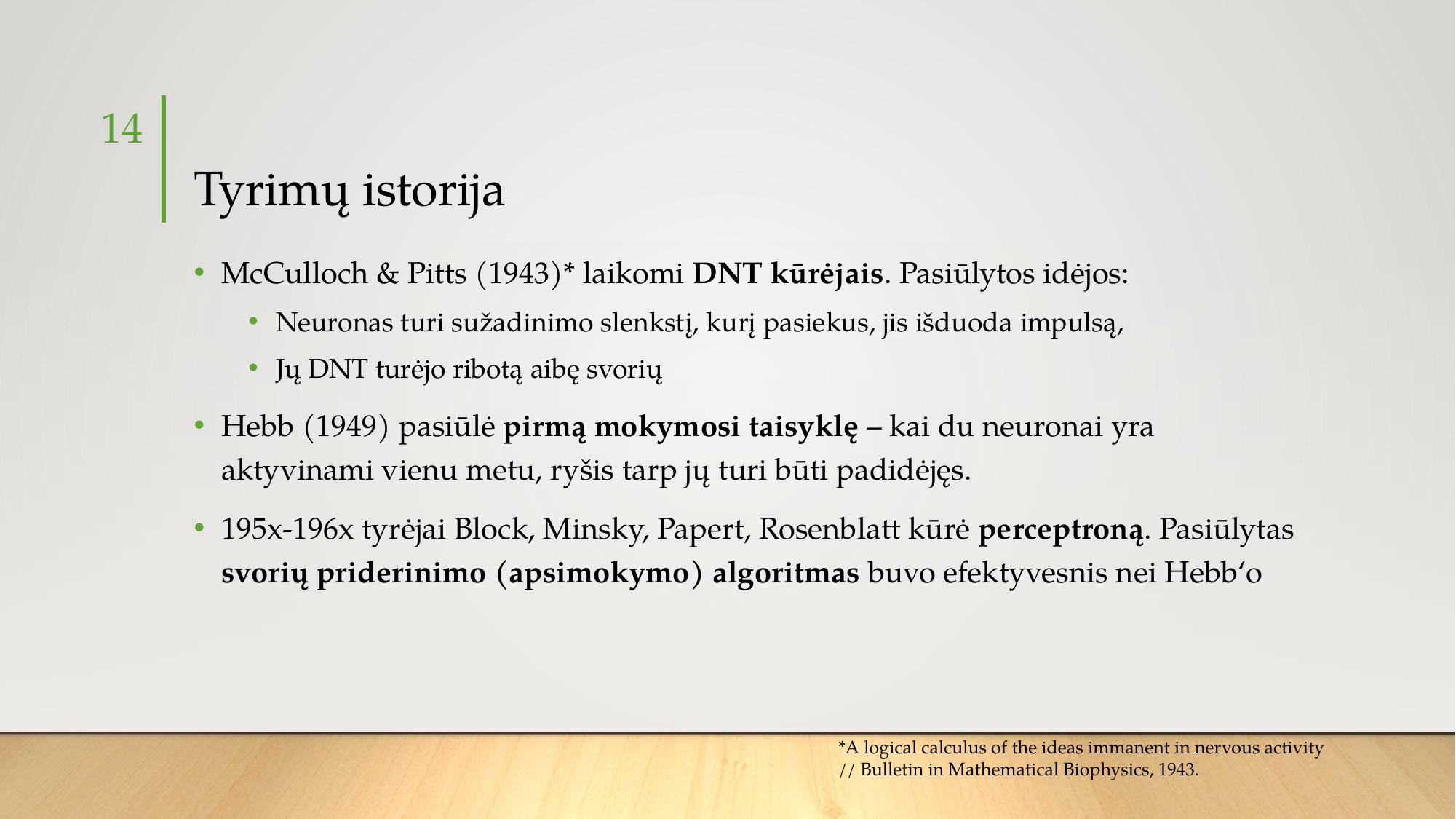

14
# Tyrimų istorija
McCulloch & Pitts (1943)* laikomi DNT kūrėjais. Pasiūlytos idėjos:
Neuronas turi sužadinimo slenkstį, kurį pasiekus, jis išduoda impulsą,
Jų DNT turėjo ribotą aibę svorių
Hebb (1949) pasiūlė pirmą mokymosi taisyklę – kai du neuronai yra aktyvinami vienu metu, ryšis tarp jų turi būti padidėjęs.
195x-196x tyrėjai Block, Minsky, Papert, Rosenblatt kūrė perceptroną. Pasiūlytas svorių priderinimo (apsimokymo) algoritmas buvo efektyvesnis nei Hebb‘o

*A logical calculus of the ideas immanent in nervous activity
// Bulletin in Mathematical Biophysics, 1943.